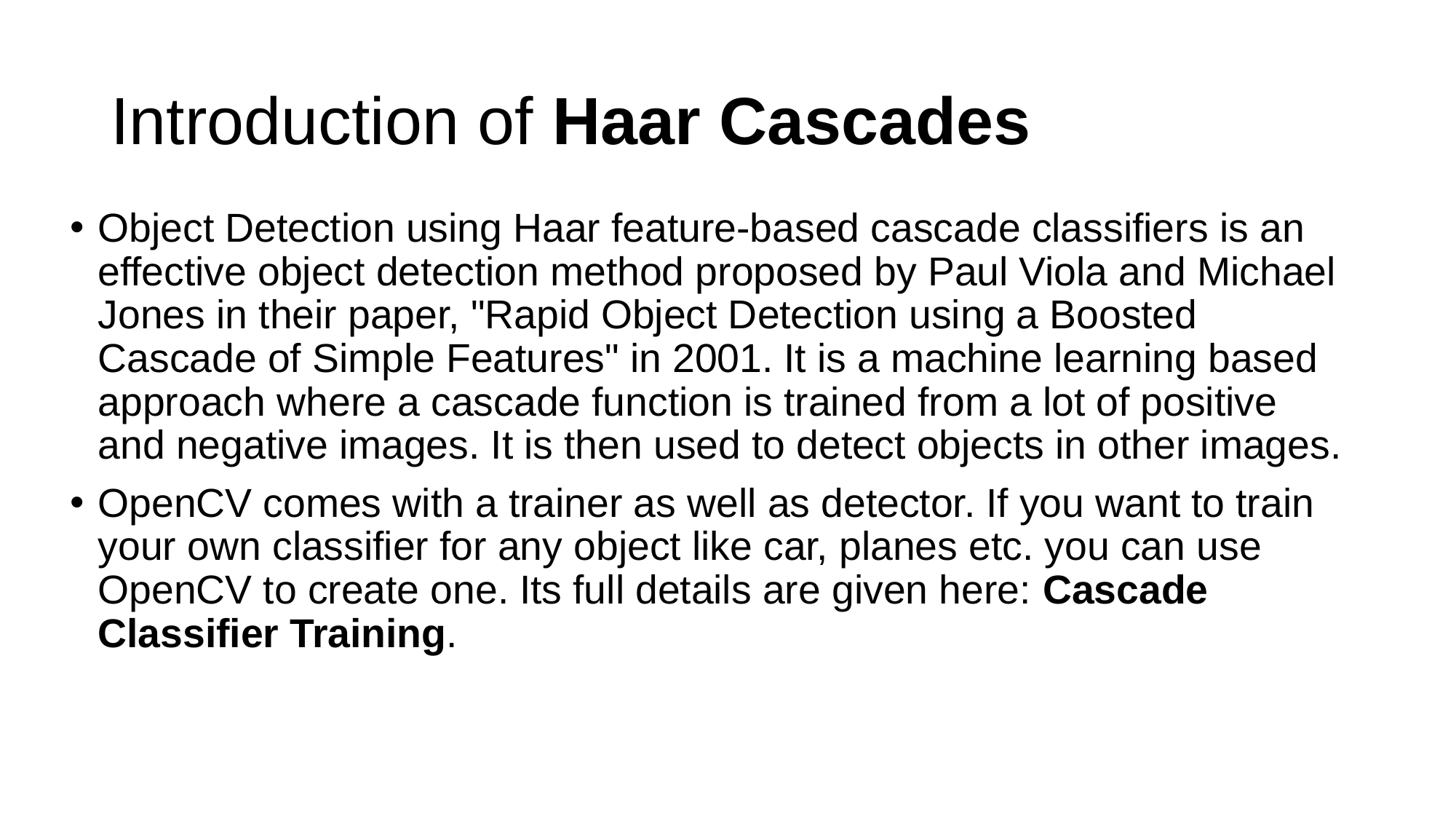

# Introduction of Haar Cascades
Object Detection using Haar feature-based cascade classifiers is an effective object detection method proposed by Paul Viola and Michael Jones in their paper, "Rapid Object Detection using a Boosted Cascade of Simple Features" in 2001. It is a machine learning based approach where a cascade function is trained from a lot of positive and negative images. It is then used to detect objects in other images.
OpenCV comes with a trainer as well as detector. If you want to train your own classifier for any object like car, planes etc. you can use OpenCV to create one. Its full details are given here: Cascade Classifier Training.